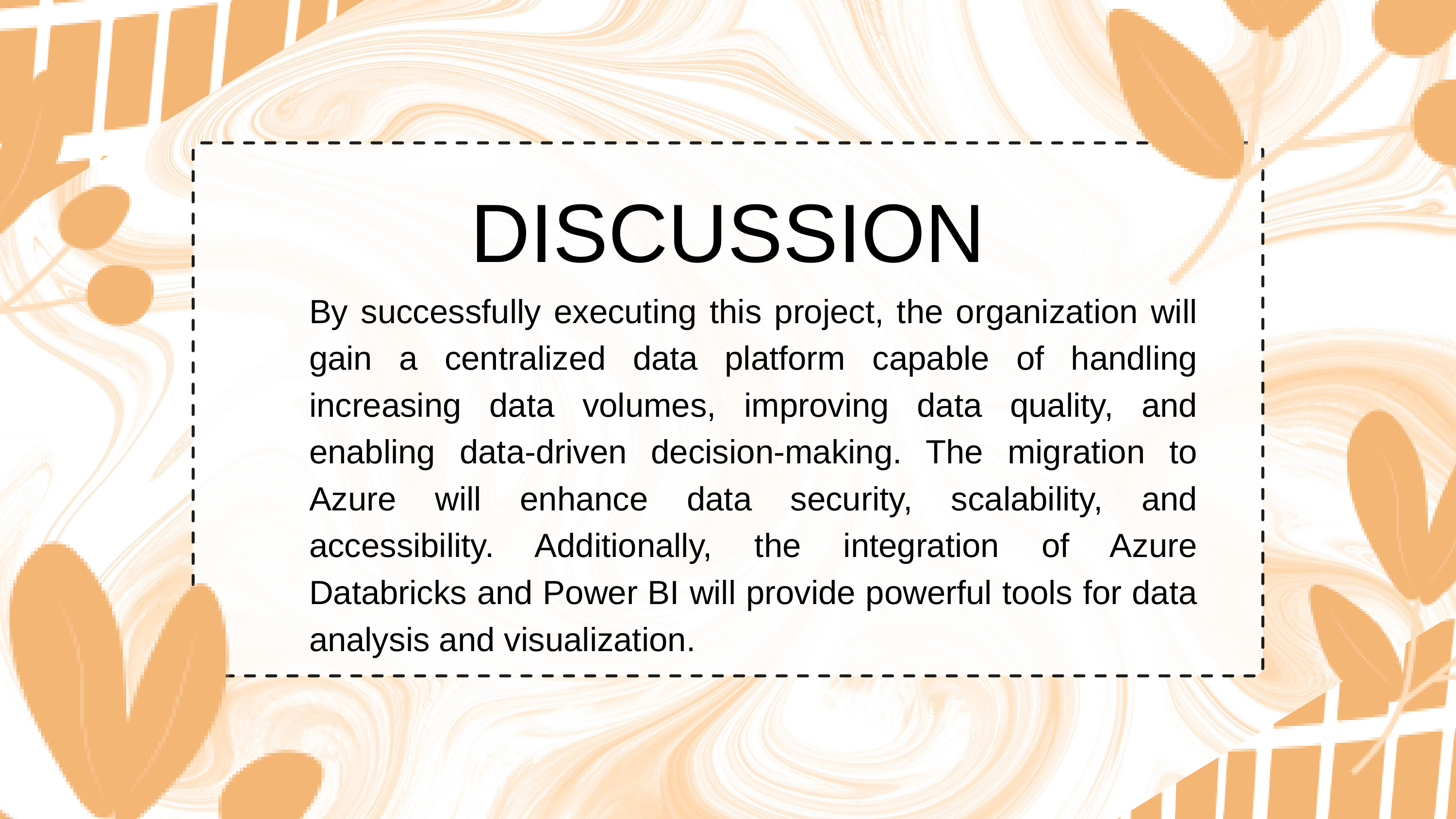

DISCUSSION
By successfully executing this project, the organization will gain a centralized data platform capable of handling increasing data volumes, improving data quality, and enabling data-driven decision-making. The migration to Azure will enhance data security, scalability, and accessibility. Additionally, the integration of Azure Databricks and Power BI will provide powerful tools for data analysis and visualization.